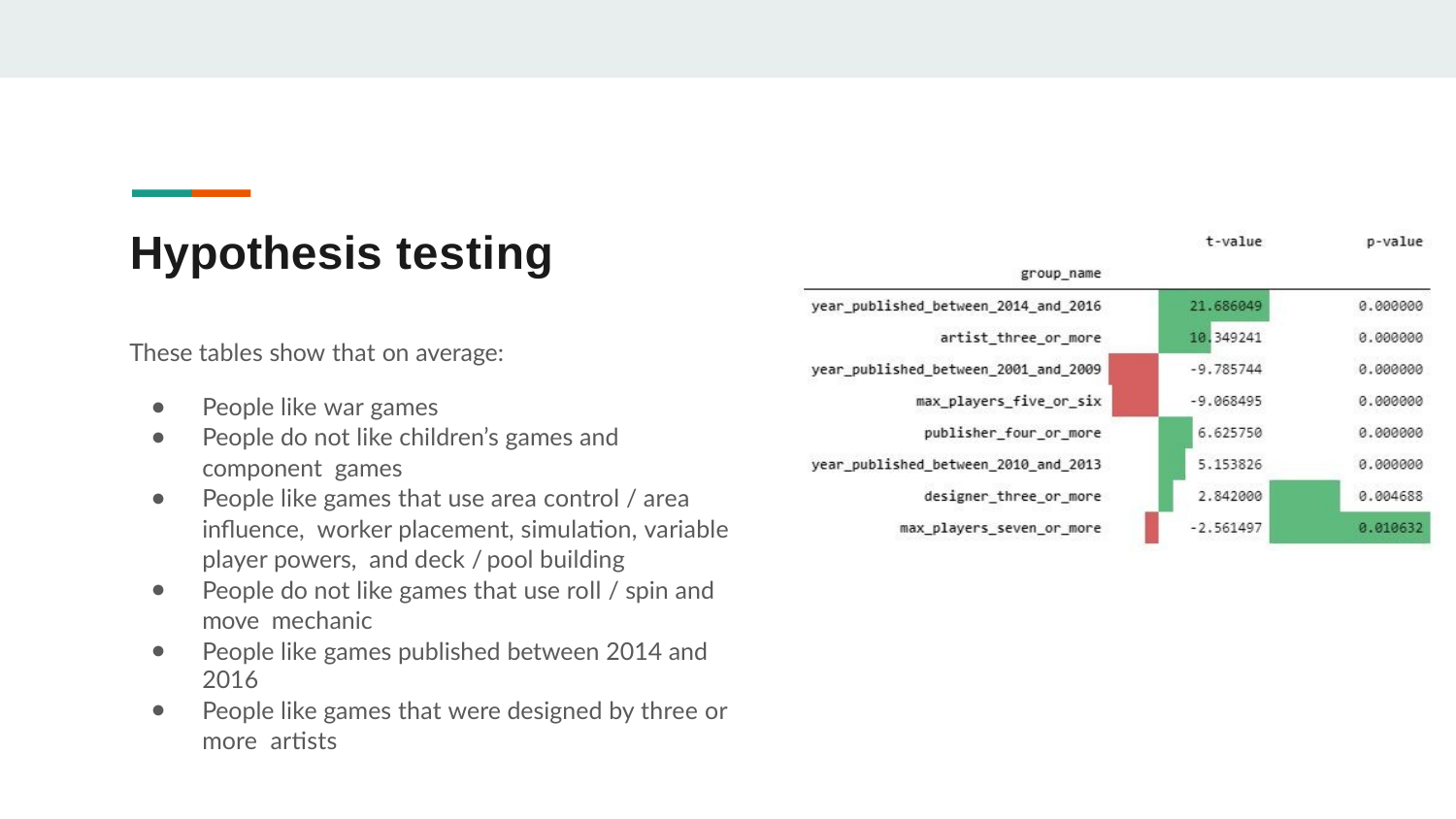

# Hypothesis testing

These tables show that on average:

People like war games
People do not like children’s games and component  games
People like games that use area control / area inﬂuence,  worker placement, simulation, variable player powers,  and deck / pool building
People do not like games that use roll / spin and move  mechanic
People like games published between 2014 and 2016
People like games that were designed by three or more  artists